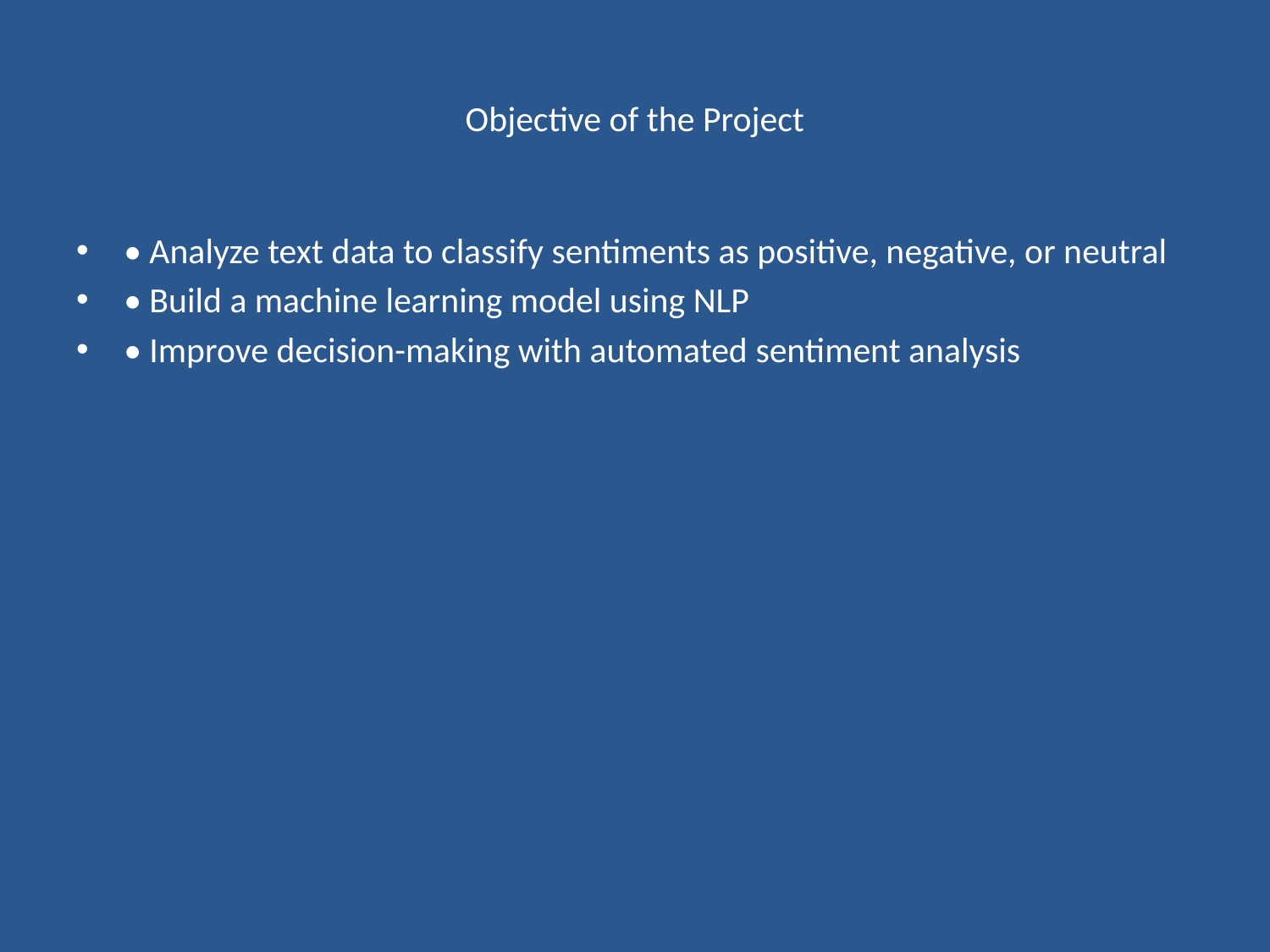

# Objective of the Project
• Analyze text data to classify sentiments as positive, negative, or neutral
• Build a machine learning model using NLP
• Improve decision-making with automated sentiment analysis